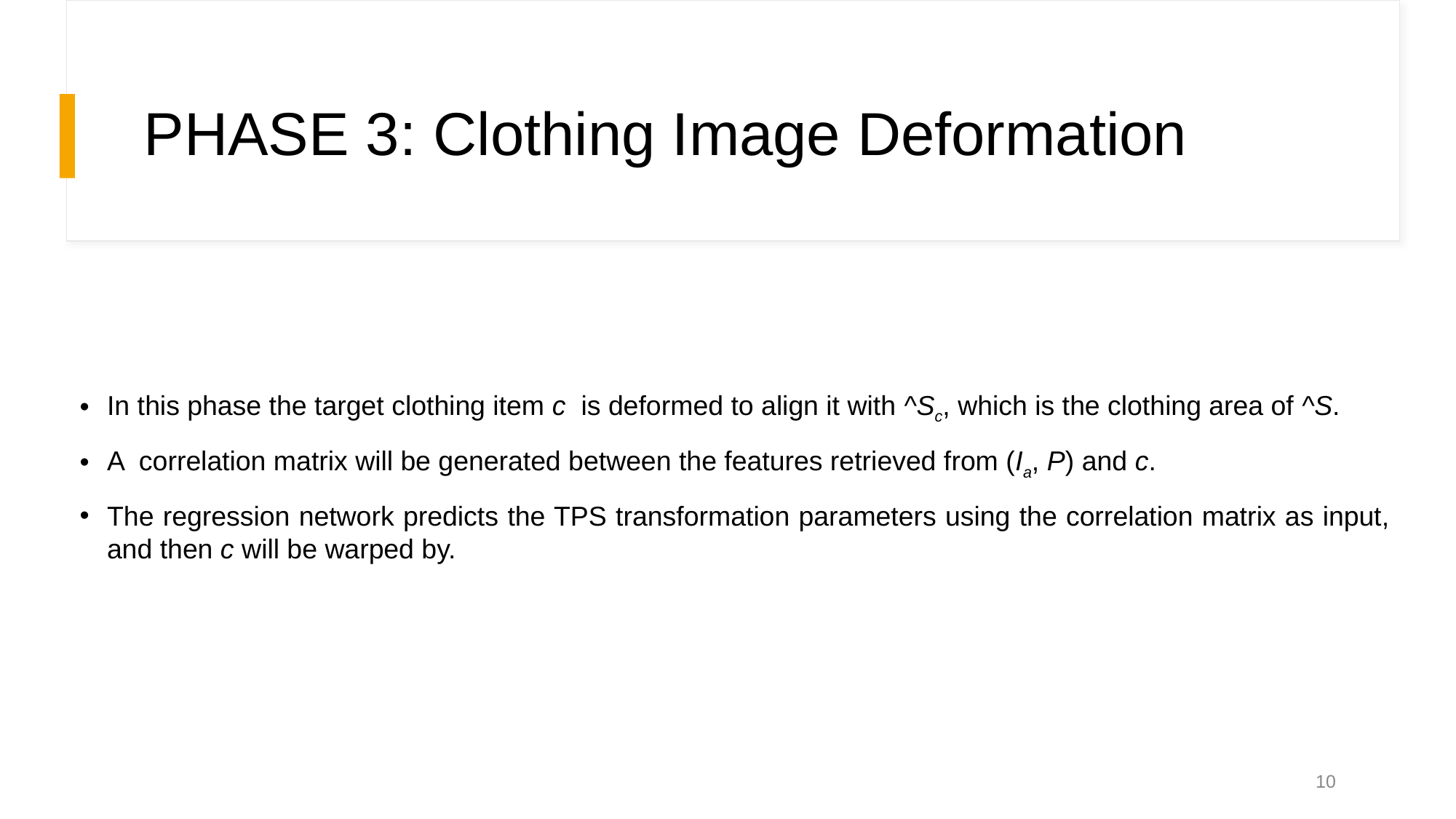

# PHASE 3: Clothing Image Deformation
In this phase the target clothing item c  is deformed to align it with ^Sc, which is the clothing area of ^S.
A  correlation matrix will be generated between the features retrieved from (Ia, P) and c.
The regression network predicts the TPS transformation parameters using the correlation matrix as input, and then c will be warped by.

10